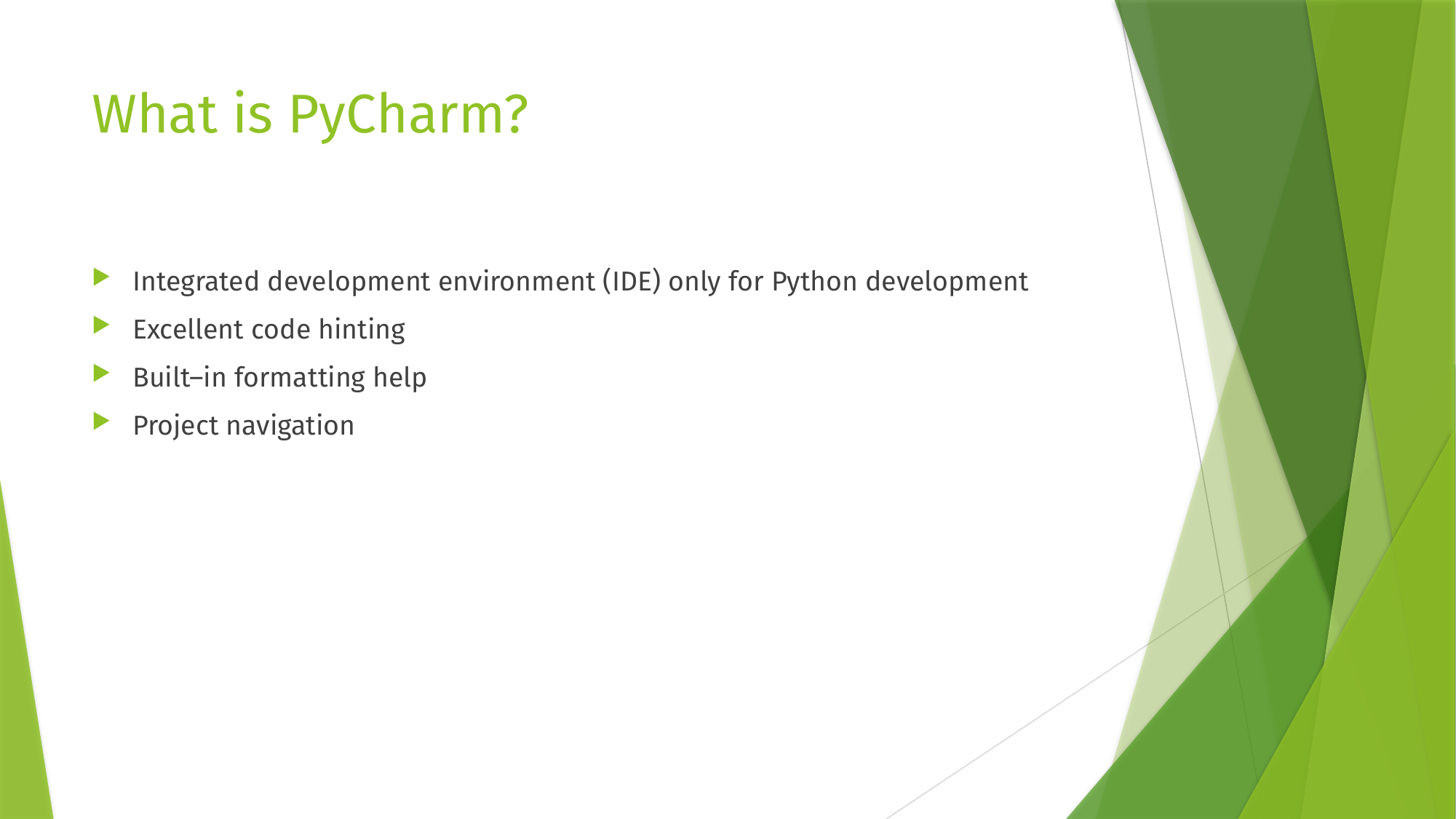

# What is PyCharm?
Integrated development environment (IDE) only for Python development
Excellent code hinting
Built–in formatting help
Project navigation